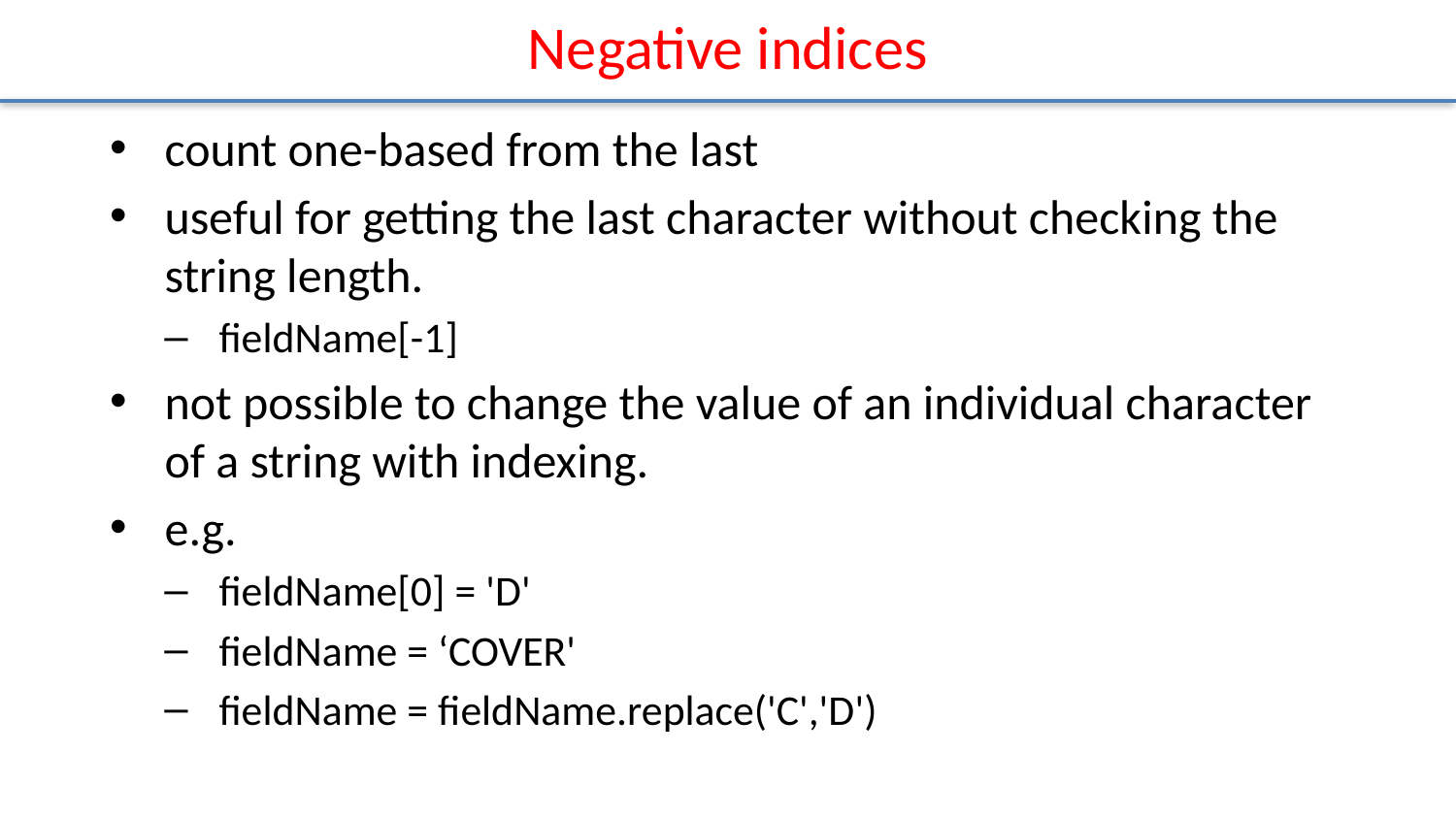

# Negative indices
count one-based from the last
useful for getting the last character without checking the string length.
fieldName[-1]
not possible to change the value of an individual character of a string with indexing.
e.g.
fieldName[0] = 'D'
fieldName = ‘COVER'
fieldName = fieldName.replace('C','D')